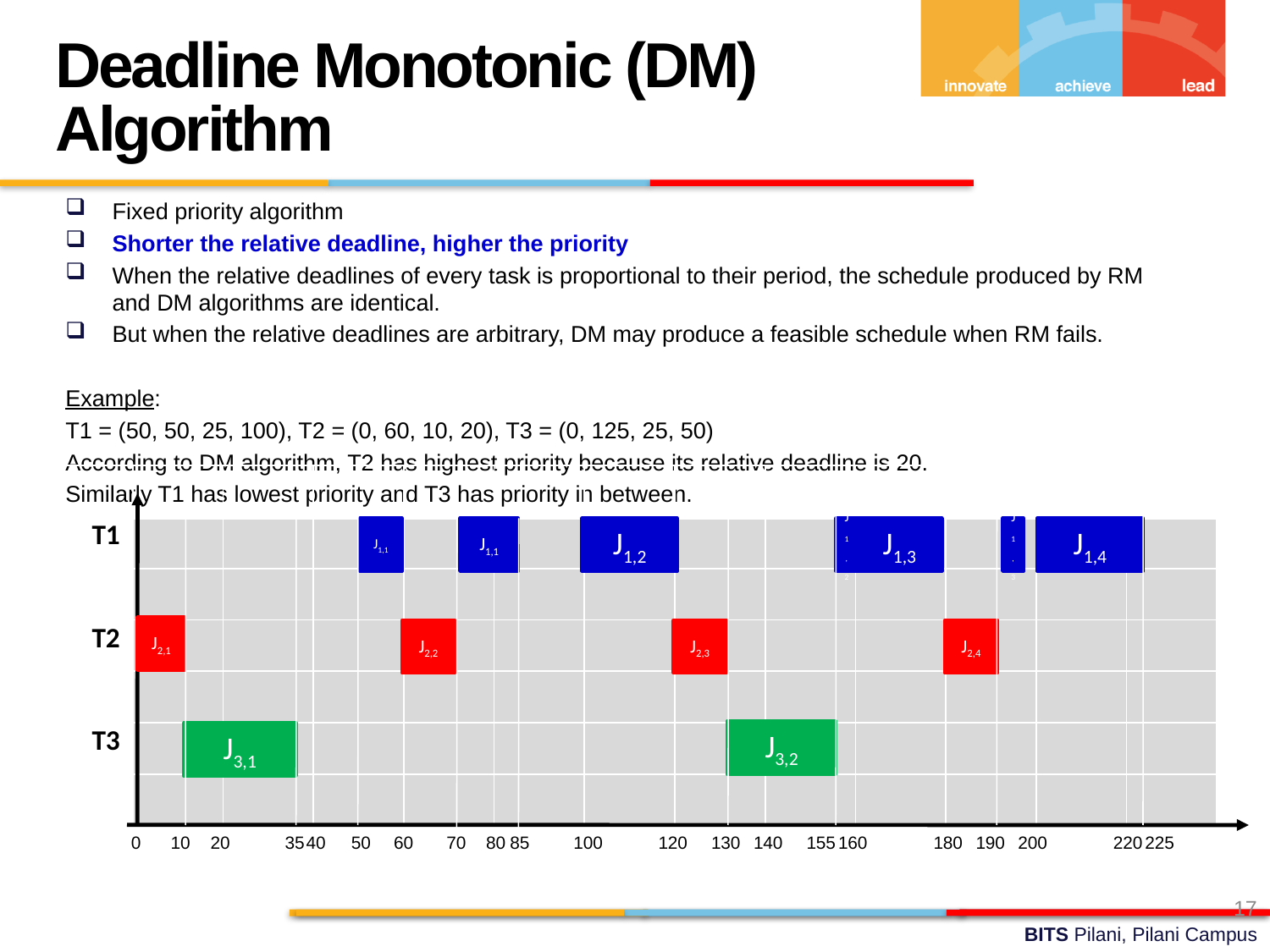

Deadline Monotonic (DM) Algorithm
Fixed priority algorithm
Shorter the relative deadline, higher the priority
When the relative deadlines of every task is proportional to their period, the schedule produced by RM and DM algorithms are identical.
But when the relative deadlines are arbitrary, DM may produce a feasible schedule when RM fails.

Example:
T1 = (50, 50, 25, 100), T2 = (0, 60, 10, 20), T3 = (0, 125, 25, 50)
According to DM algorithm, T2 has highest priority because its relative deadline is 20.
Similarly T1 has lowest priority and T3 has priority in between.

|  |  |  |  |  |  |  |  |  |  |  |  |  |
| --- | --- | --- | --- | --- | --- | --- | --- | --- | --- | --- | --- | --- |
| T1 |  |  |  |  |  |  |  |  |  |  |  |  |
|  |  |  |  |  |  |  |  |  |  |  |  |  |
| T2 |  |  |  |  |  |  |  |  |  |  |  |  |
|  |  |  |  |  |  |  |  |  |  |  |  |  |
| T3 |  |  |  |  |  |  |  |  |  |  |  |  |
|  |  |  |  |  |  |  |  |  |  |  |  |  |
|  |  |  |  |  |  |  |  |  |  |  |  |  |
J1,1
J1,1
J1,2
J1,2
J1,3
J1,3
J1,4
J2,1
J2,2
J2,3
J2,4
J3,2
J3,1
0
10
20
35
40
50
60
70
80
85
100
120
130
140
155
160
180
190
200
220
225
17